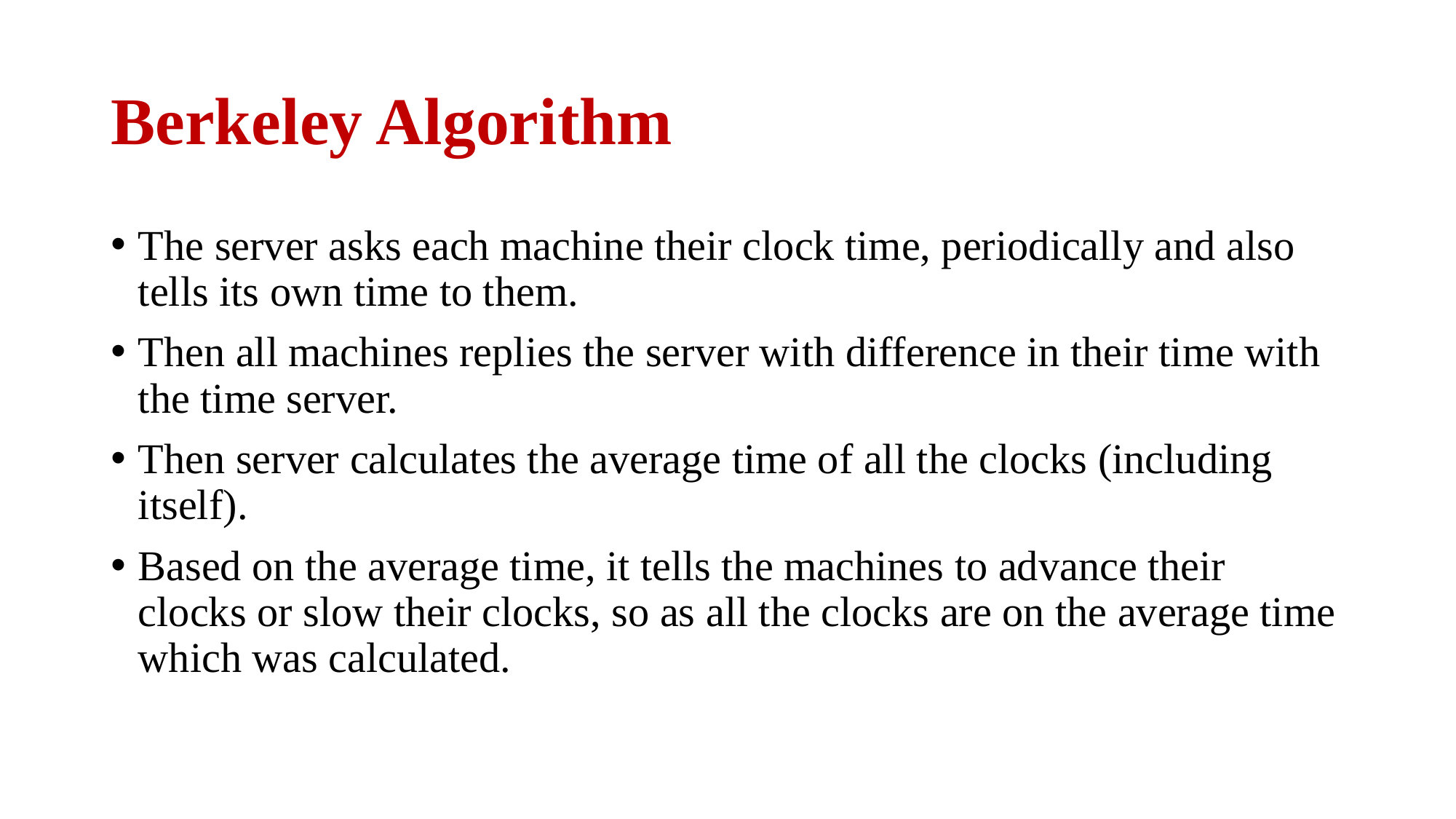

# Berkeley Algorithm
The server asks each machine their clock time, periodically and also tells its own time to them.
Then all machines replies the server with difference in their time with the time server.
Then server calculates the average time of all the clocks (including itself).
Based on the average time, it tells the machines to advance their clocks or slow their clocks, so as all the clocks are on the average time which was calculated.